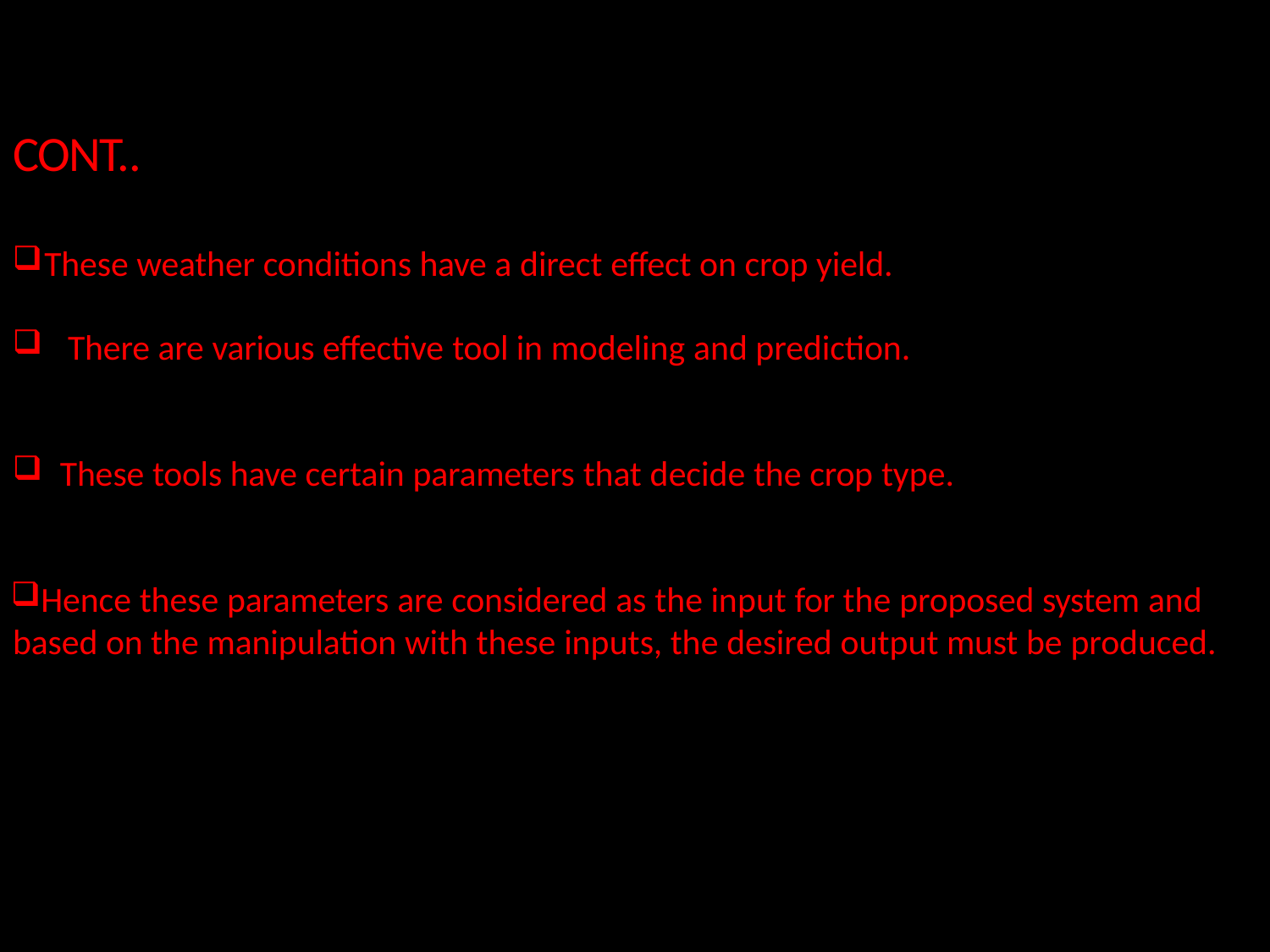

# CONT..
These weather conditions have a direct effect on crop yield.

There are various effective tool in modeling and prediction.

These tools have certain parameters that decide the crop type.

Hence these parameters are considered as the input for the proposed system and  based on the manipulation with these inputs, the desired output must be produced.